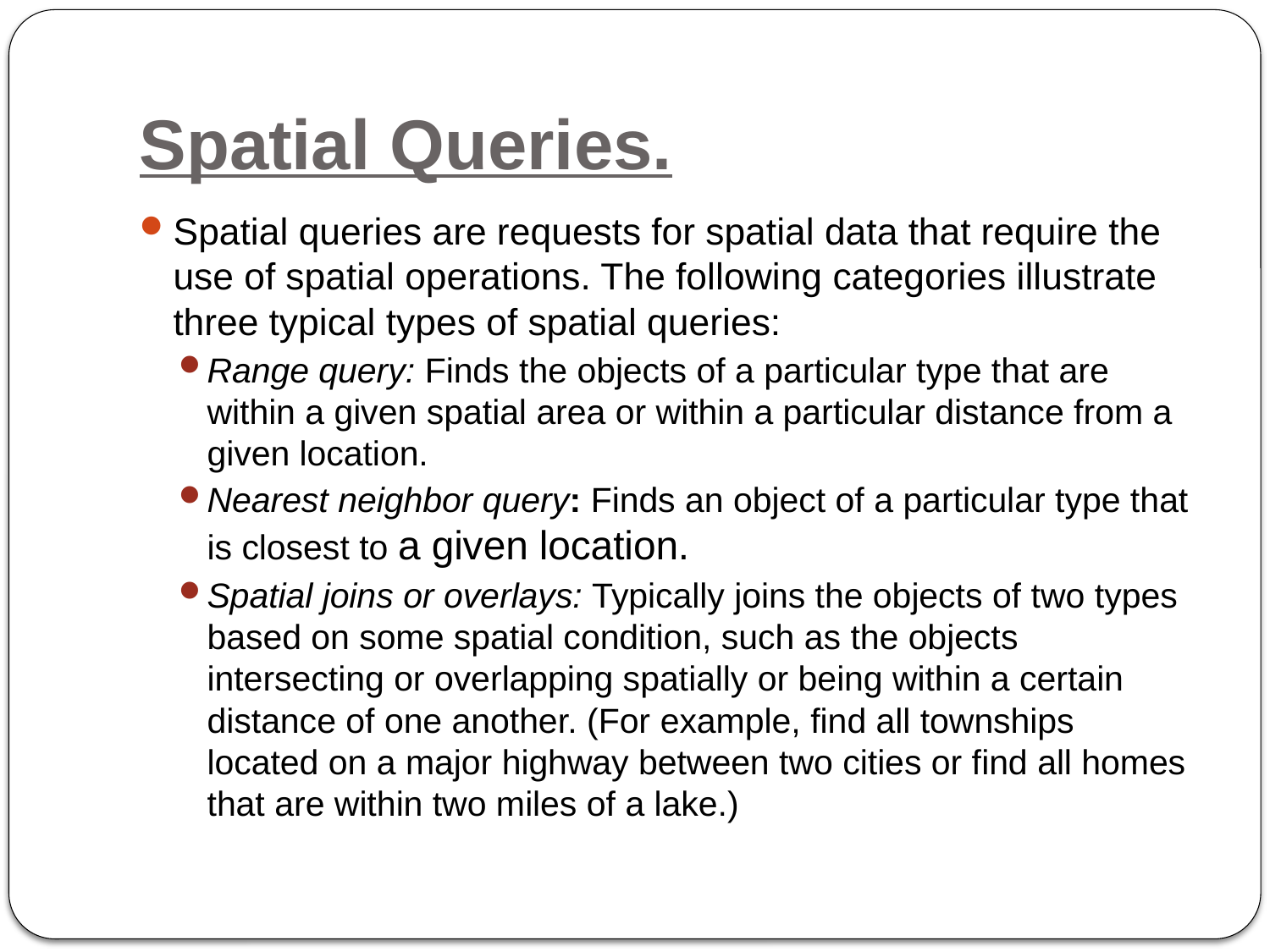

# Spatial Queries.
Spatial queries are requests for spatial data that require the use of spatial operations. The following categories illustrate three typical types of spatial queries:
Range query: Finds the objects of a particular type that are within a given spatial area or within a particular distance from a given location.
Nearest neighbor query: Finds an object of a particular type that is closest to a given location.
Spatial joins or overlays: Typically joins the objects of two types based on some spatial condition, such as the objects intersecting or overlapping spatially or being within a certain distance of one another. (For example, find all townships located on a major highway between two cities or find all homes that are within two miles of a lake.)